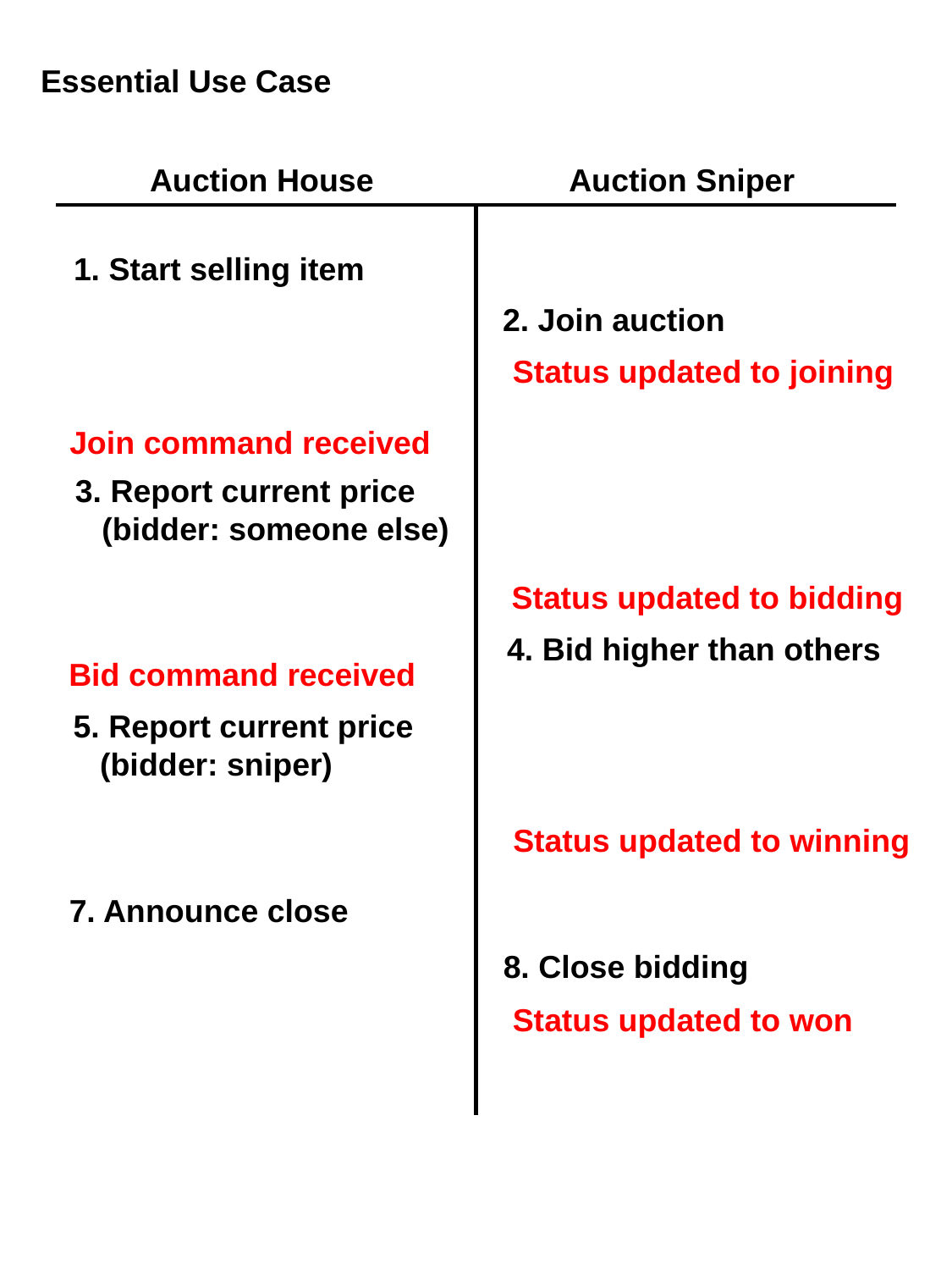

Essential Use Case
Auction House
Auction Sniper
1. Start selling item
2. Join auction
Status updated to joining
Join command received
3. Report current price
   (bidder: someone else)
Status updated to bidding
4. Bid higher than others
Bid command received
5. Report current price
   (bidder: sniper)
Status updated to winning
7. Announce close
8. Close bidding
Status updated to won